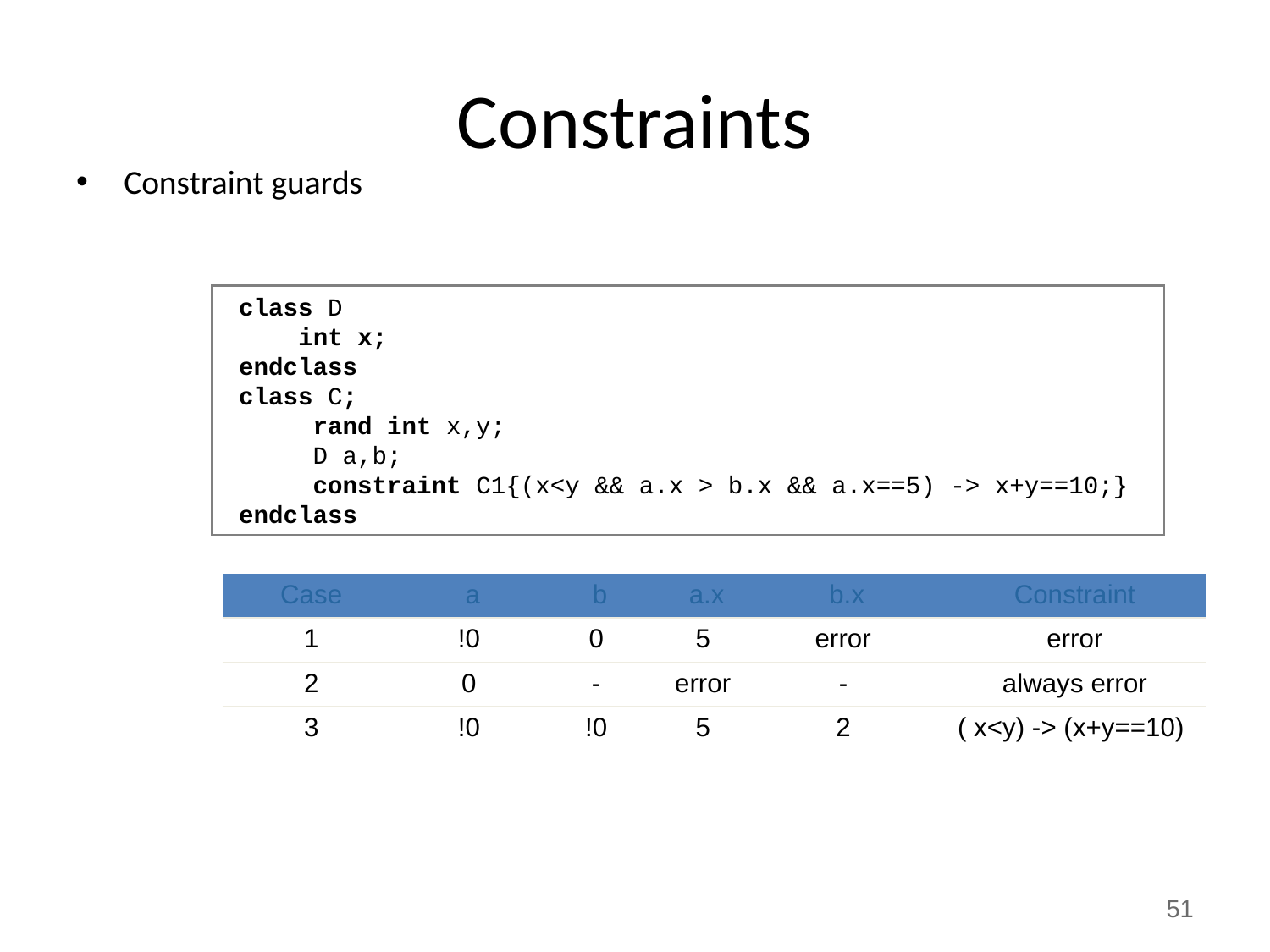

# Constraints
Constraint guards

 class D
     int x;
 endclass
 class C;
      rand int x,y;
      D a,b;
      constraint C1{(x<y && a.x > b.x && a.x==5) -> x+y==10;}
 endclass
| Case | a | b | a.x | b.x | Constraint |
| --- | --- | --- | --- | --- | --- |
| 1 | !0 | 0 | 5 | error | error |
| 2 | 0 | - | error | - | always error |
| 3 | !0 | !0 | 5 | 2 | ( x<y) -> (x+y==10) |
51